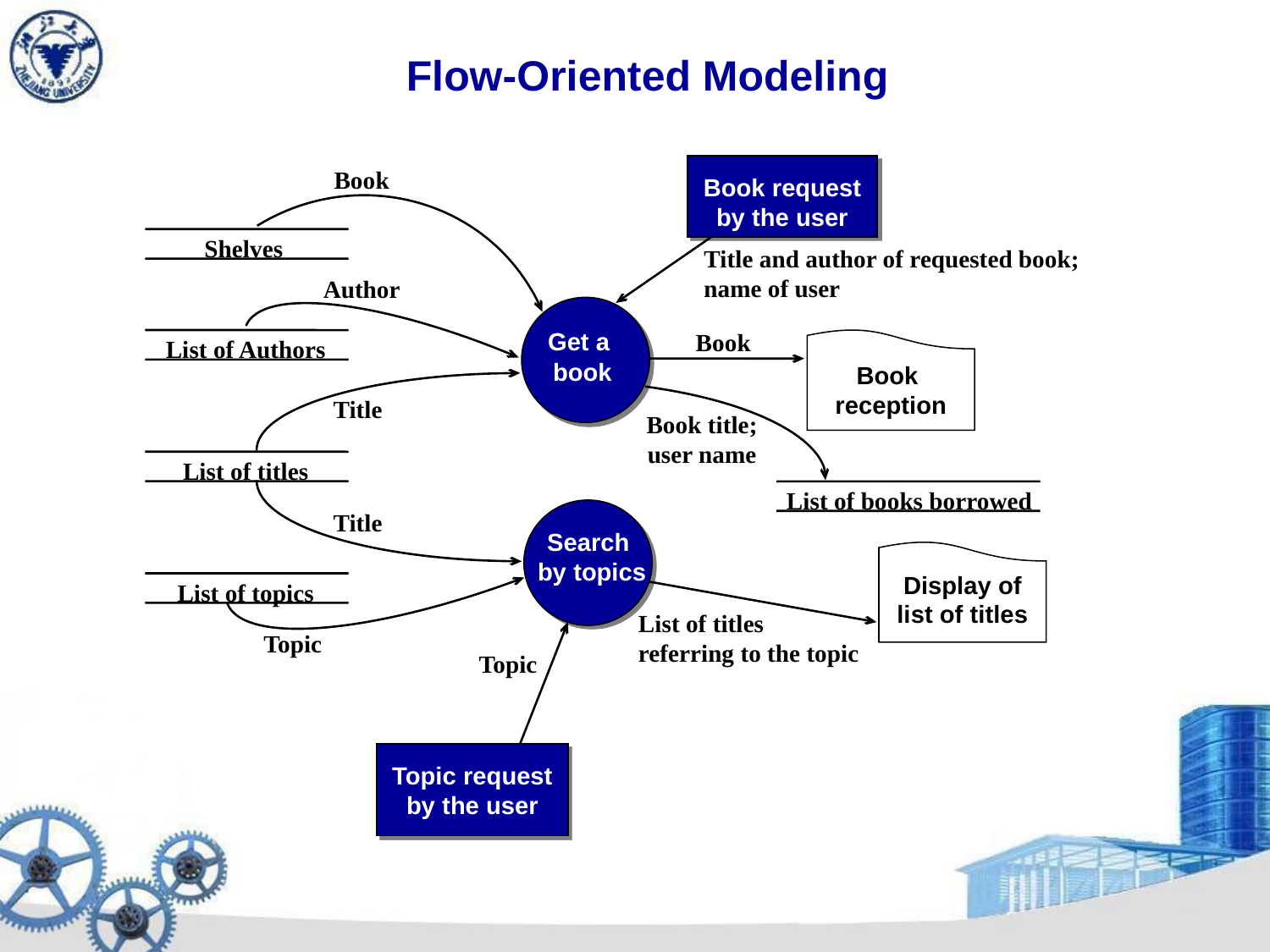

# Flow-Oriented Modeling
Book
Book request by the user

Shelves

Title and author of requested book;
name of user
Author

Get a
book
Book

Book
reception

List of Authors

Title

Book title;
user name
List of books borrowed

List of titles

Title

Search
by topics

Display of list of titles

List of titles
referring to the topic

Topic
List of topics

Topic
Topic request by the user